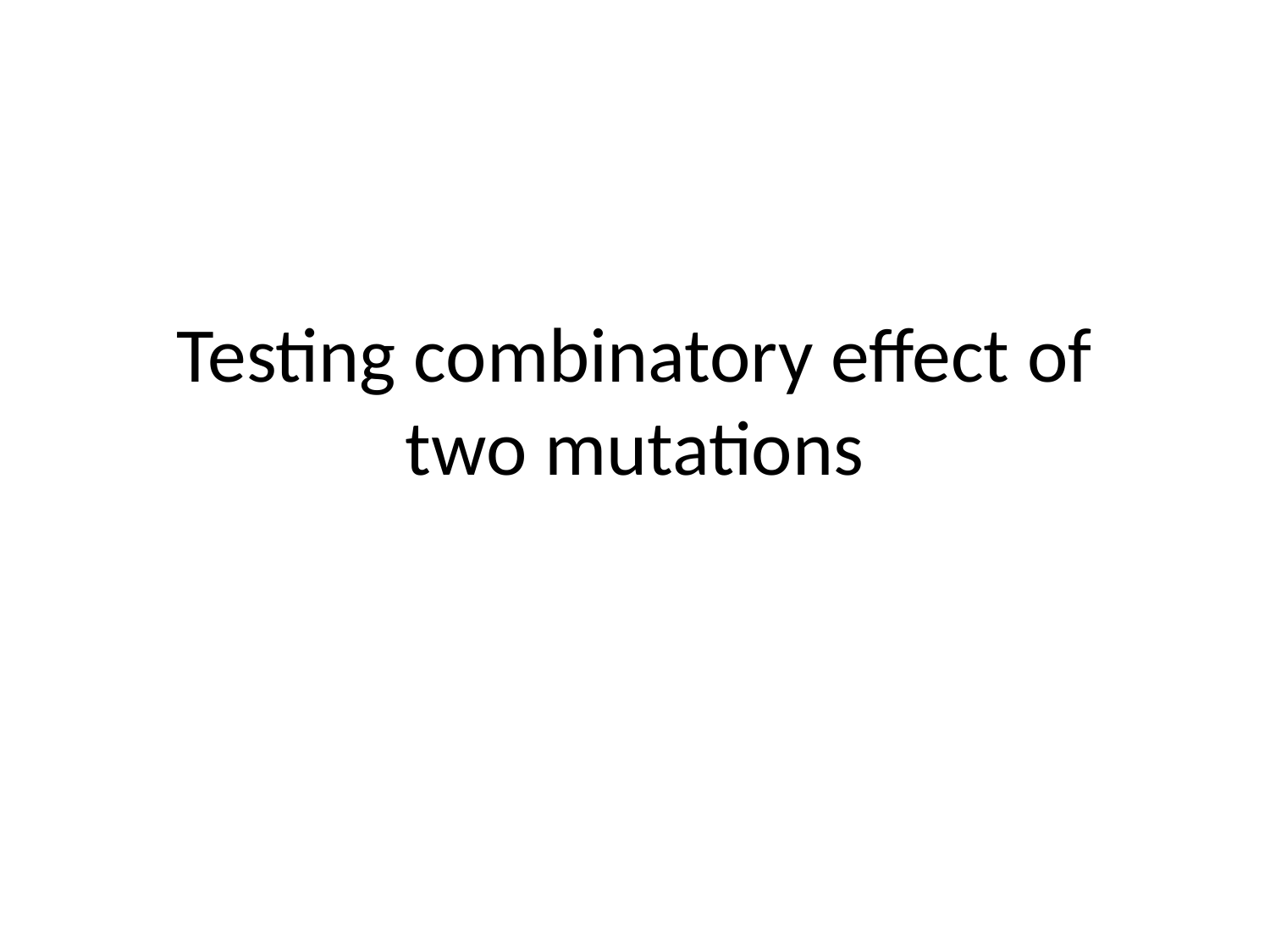

# Testing combinatory effect of two mutations